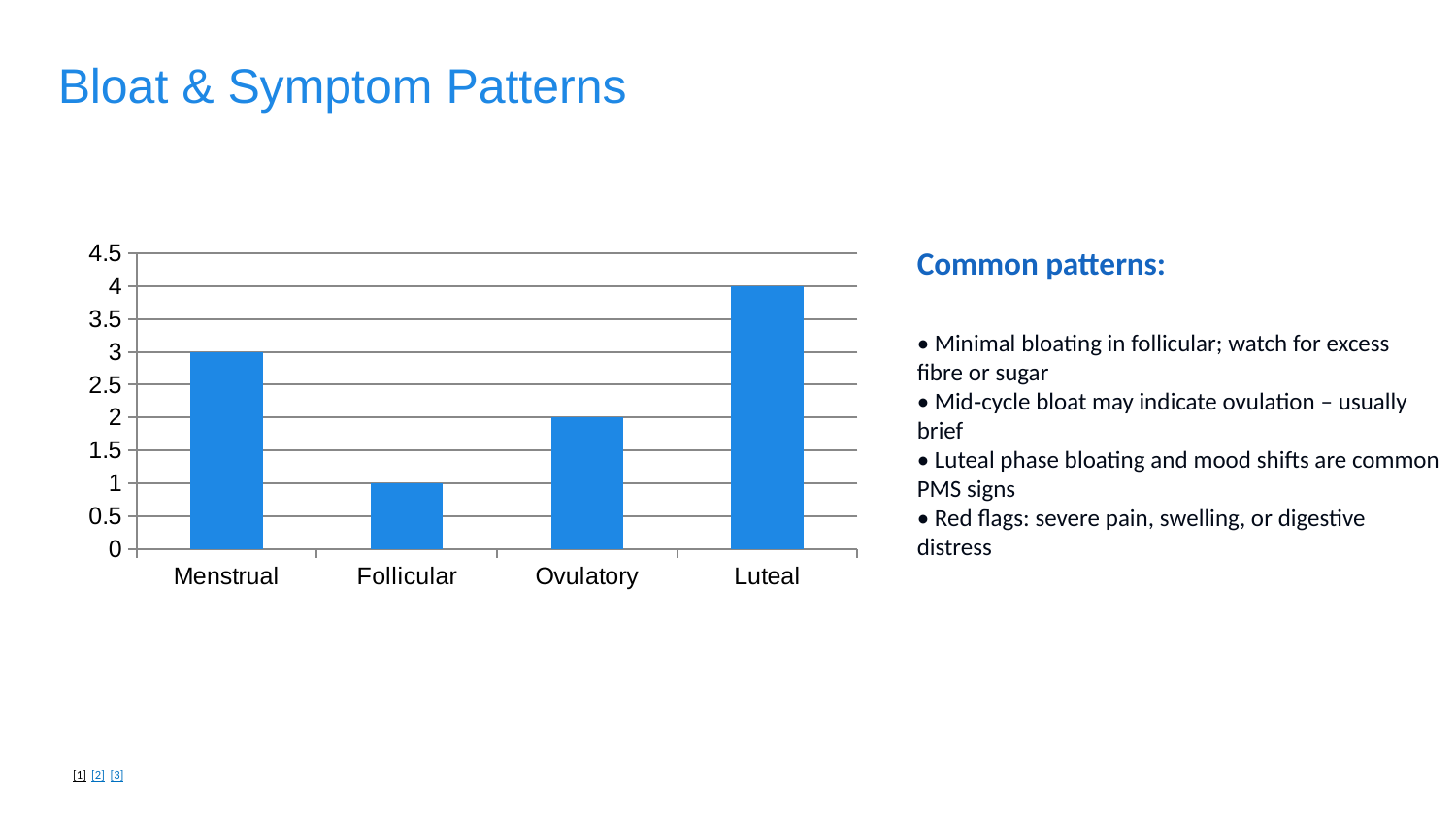

Bloat & Symptom Patterns

### Chart

| Category | Bloat Intensity |
|---|---|
| Menstrual | 3.0 |
| Follicular | 1.0 |
| Ovulatory | 2.0 |
| Luteal | 4.0 |
Common patterns:
• Minimal bloating in follicular; watch for excess fibre or sugar
• Mid‑cycle bloat may indicate ovulation – usually brief
• Luteal phase bloating and mood shifts are common PMS signs
• Red flags: severe pain, swelling, or digestive distress
[1]  [2]  [3]